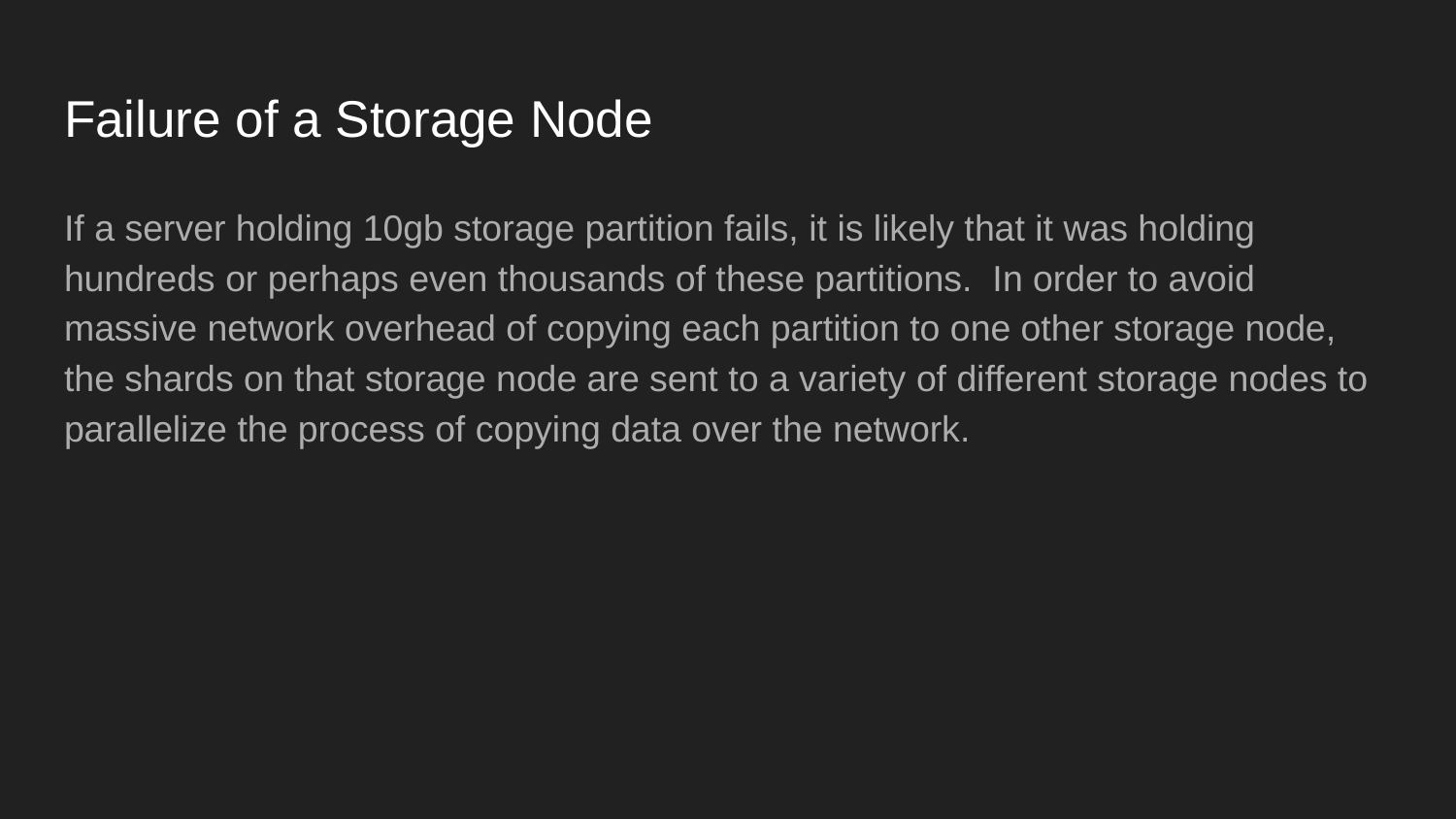

# Failure of a Storage Node
If a server holding 10gb storage partition fails, it is likely that it was holding hundreds or perhaps even thousands of these partitions.  In order to avoid massive network overhead of copying each partition to one other storage node, the shards on that storage node are sent to a variety of different storage nodes to parallelize the process of copying data over the network.